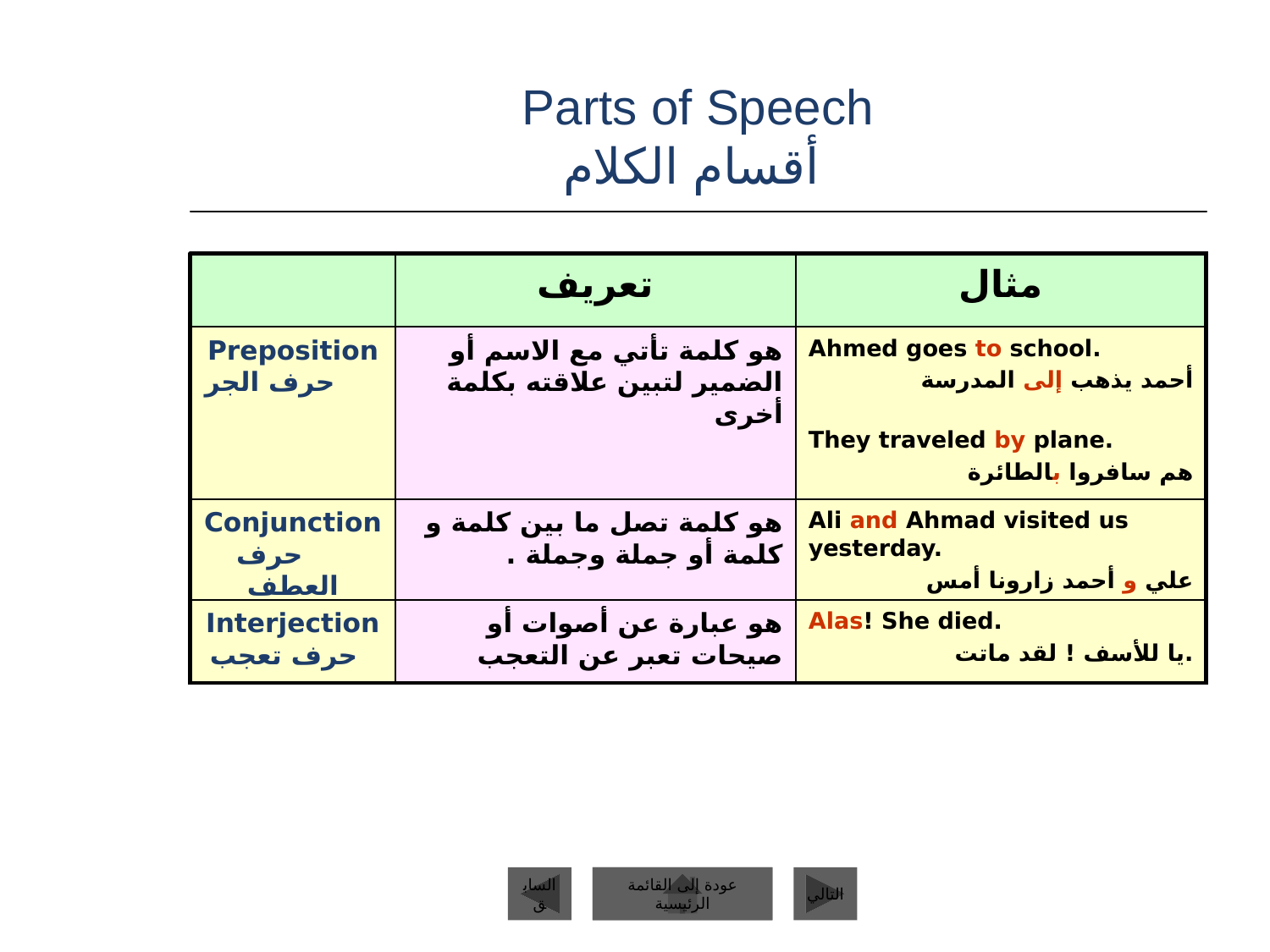

# Parts of Speech أقسام الكلام

تعريف
مثال
Preposition      حرف الجر

هو كلمة تأتي مع الاسم أو الضمير لتبين علاقته بكلمة أخرى

Ahmed goes to school.
أحمد يذهب إلى المدرسة

They traveled by plane.
 هم سافروا بالطائرة
Conjunction      حرف العطف
هو كلمة تصل ما بين كلمة و كلمة أو جملة وجملة .
Ali and Ahmad visited us yesterday.
 علي و أحمد زارونا أمس
Interjection   حرف تعجب
هو عبارة عن أصوات أو صيحات تعبر عن التعجب
Alas! She died.
 يا للأسف ! لقد ماتت.

السابق
عودة إلى القائمة الرئيسية
التالي
عودة إلى القائمة الرئيسية